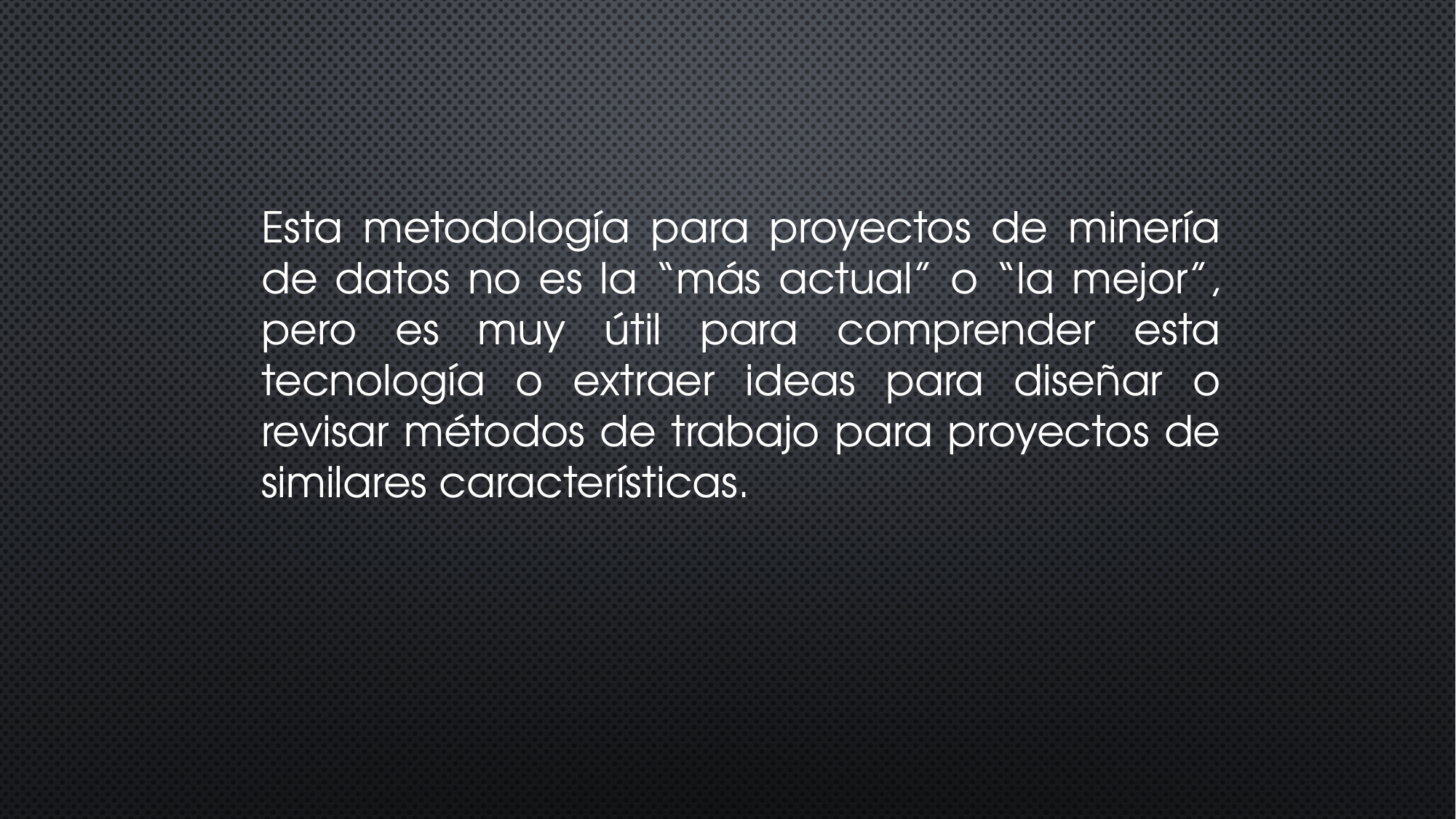

Esta metodología para proyectos de minería de datos no es la “más actual” o “la mejor”, pero es muy útil para comprender esta tecnología o extraer ideas para diseñar o revisar métodos de trabajo para proyectos de similares características.